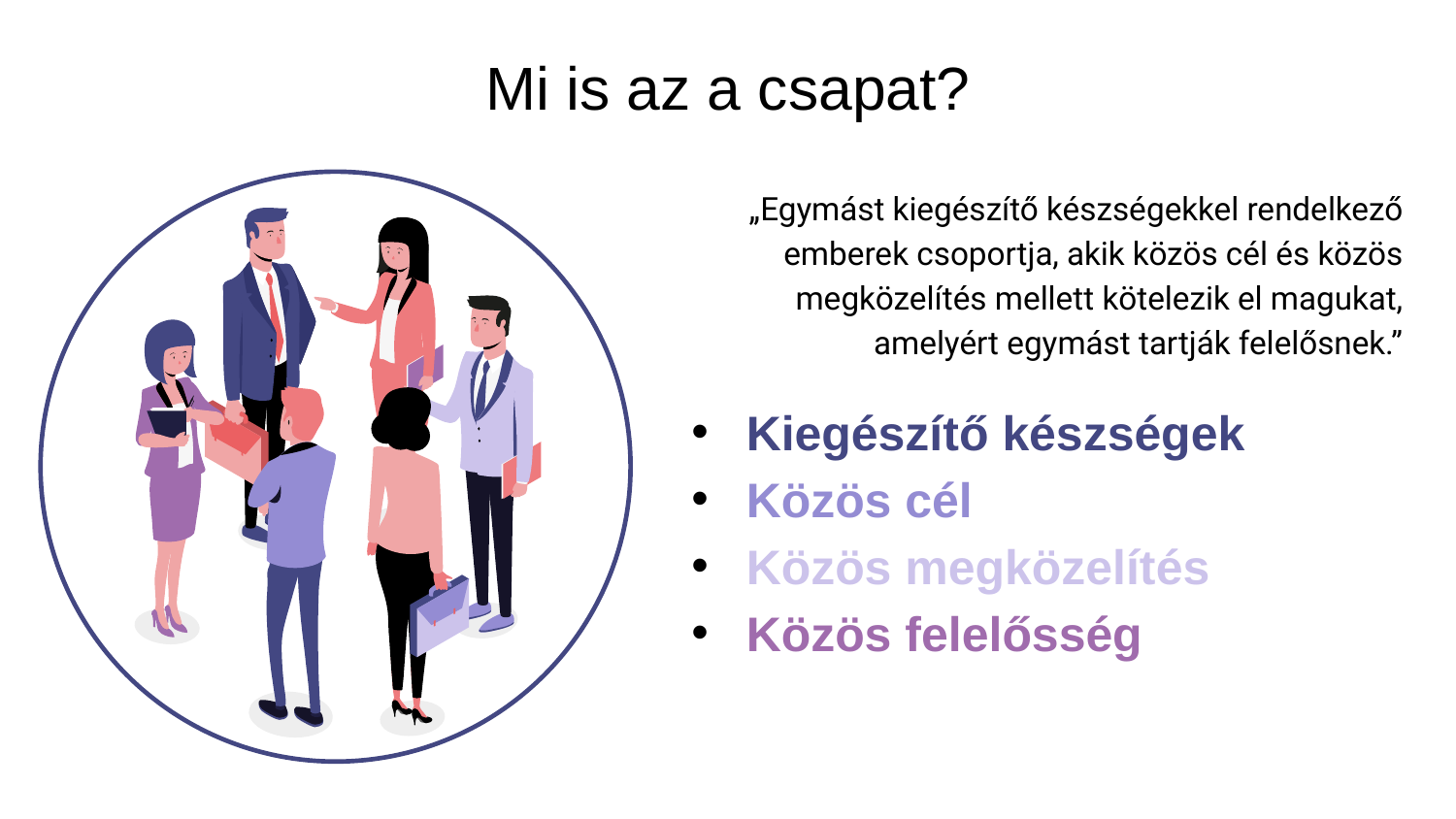

# Mi is az a csapat?
„Egymást kiegészítő készségekkel rendelkező emberek csoportja, akik közös cél és közös megközelítés mellett kötelezik el magukat, amelyért egymást tartják felelősnek.”
Kiegészítő készségek
Közös cél
Közös megközelítés
Közös felelősség